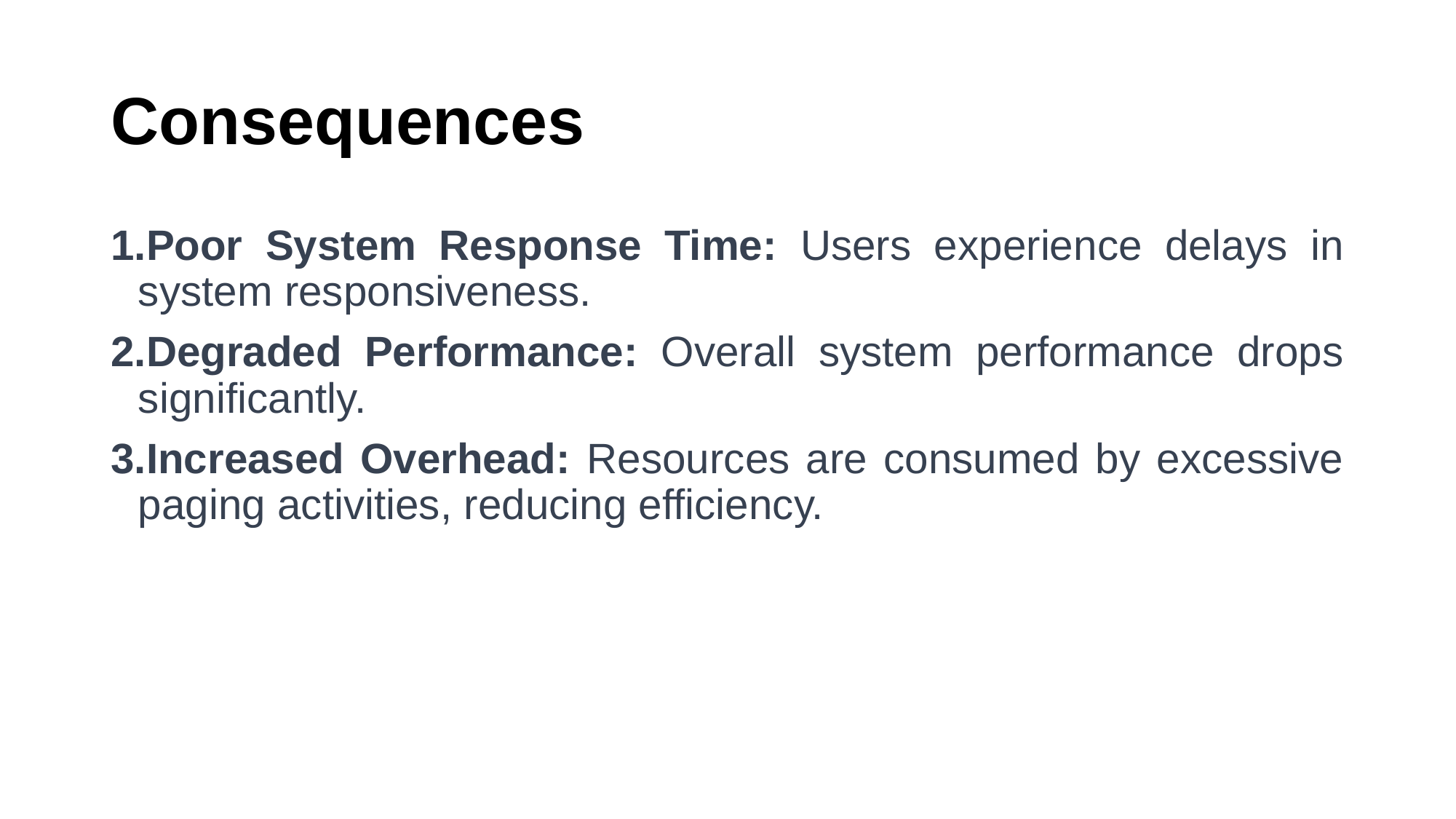

# Consequences
Poor System Response Time: Users experience delays in system responsiveness.
Degraded Performance: Overall system performance drops significantly.
Increased Overhead: Resources are consumed by excessive paging activities, reducing efficiency.